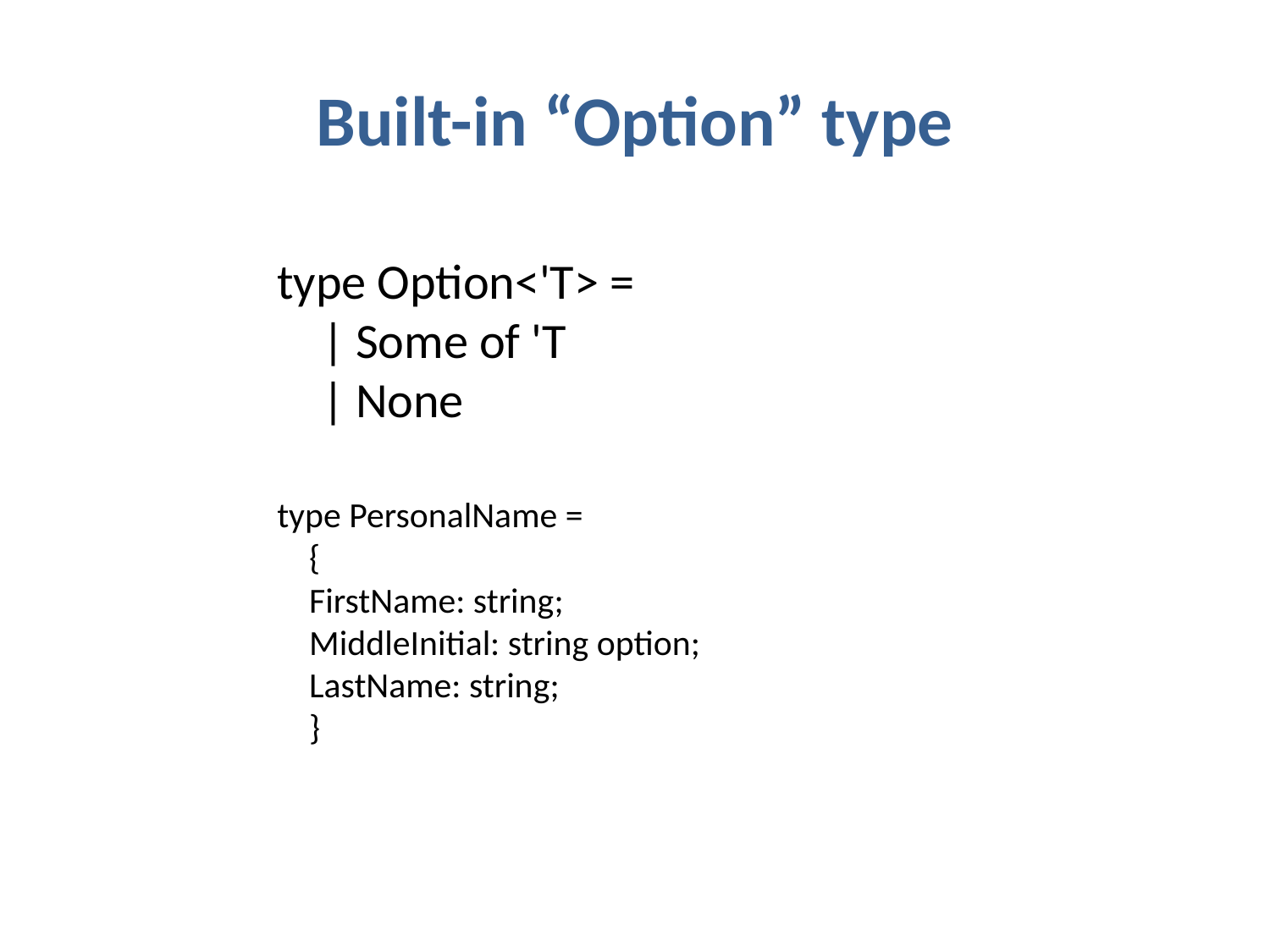

# Built-in “Option” type
type Option<'T> =
    | Some of 'T
    | None
type PersonalName =
    {
    FirstName: string;
    MiddleInitial: Option<string>;
    LastName: string;
    }
type PersonalName =
    {
    FirstName: string;
    MiddleInitial: string option;
    LastName: string;
    }